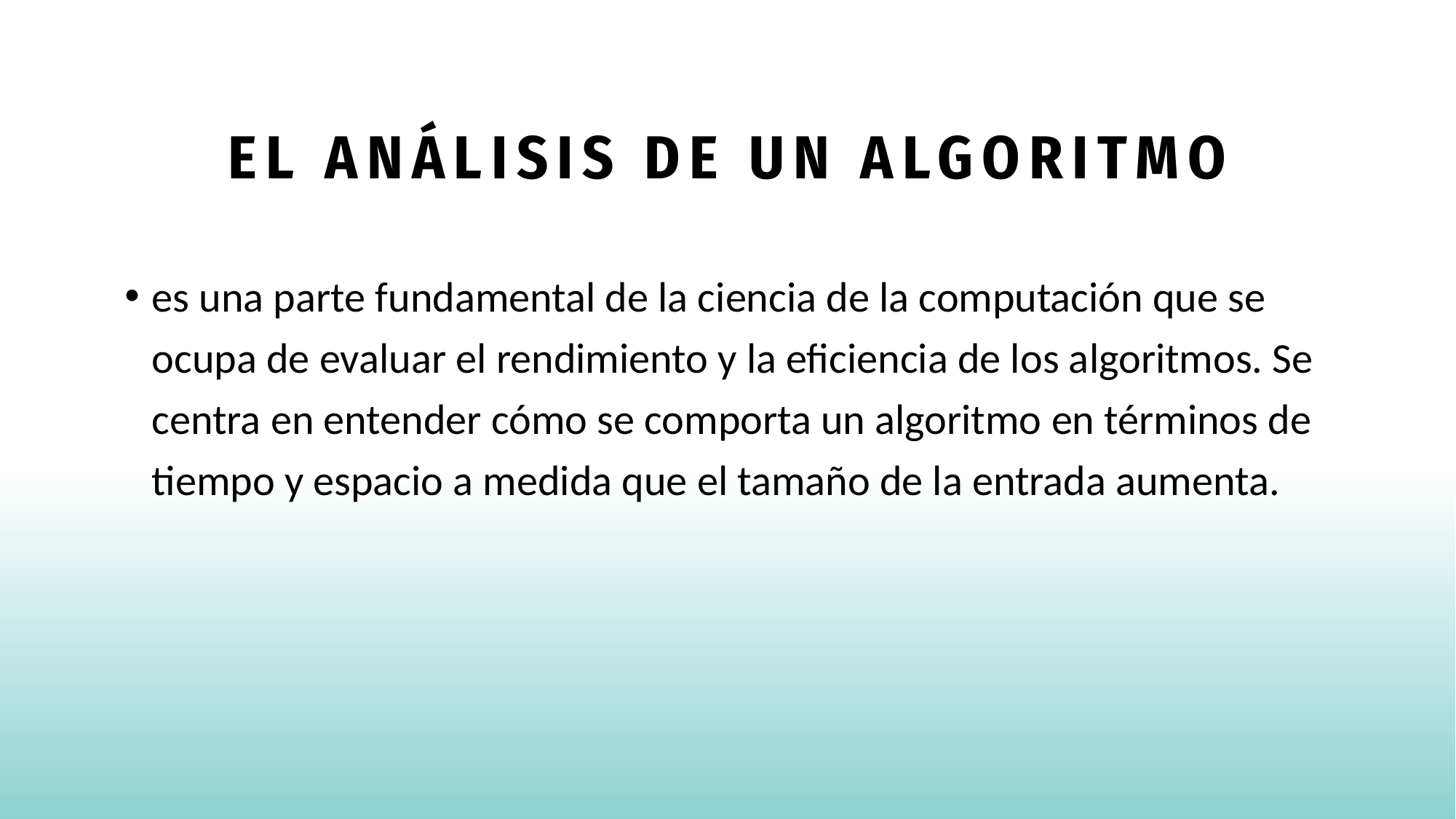

# el análisis de un algoritmo
es una parte fundamental de la ciencia de la computación que se ocupa de evaluar el rendimiento y la eficiencia de los algoritmos. Se centra en entender cómo se comporta un algoritmo en términos de tiempo y espacio a medida que el tamaño de la entrada aumenta.